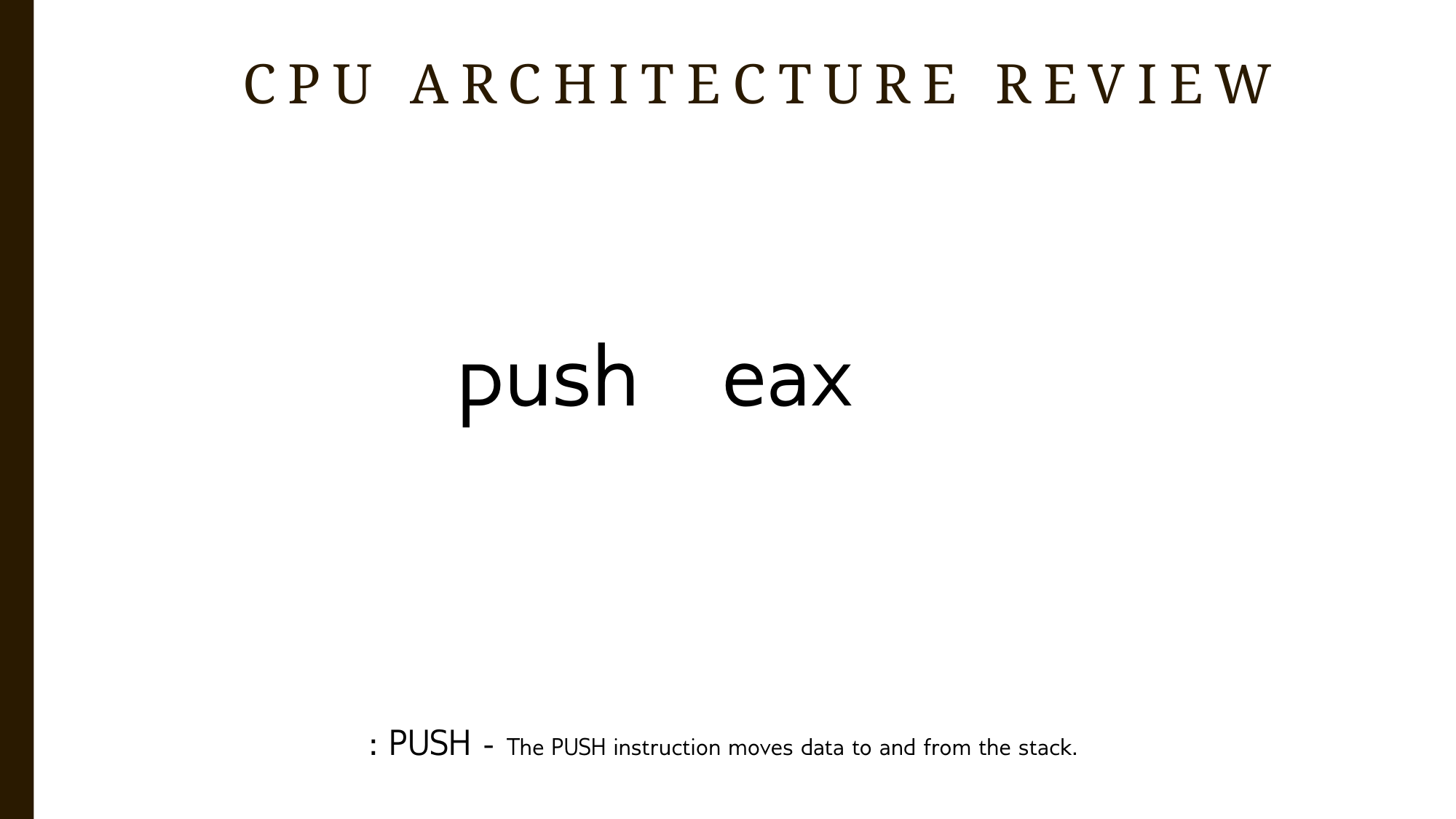

CPU architecture review
push   eax
: PUSH - The PUSH instruction moves data to and from the stack.